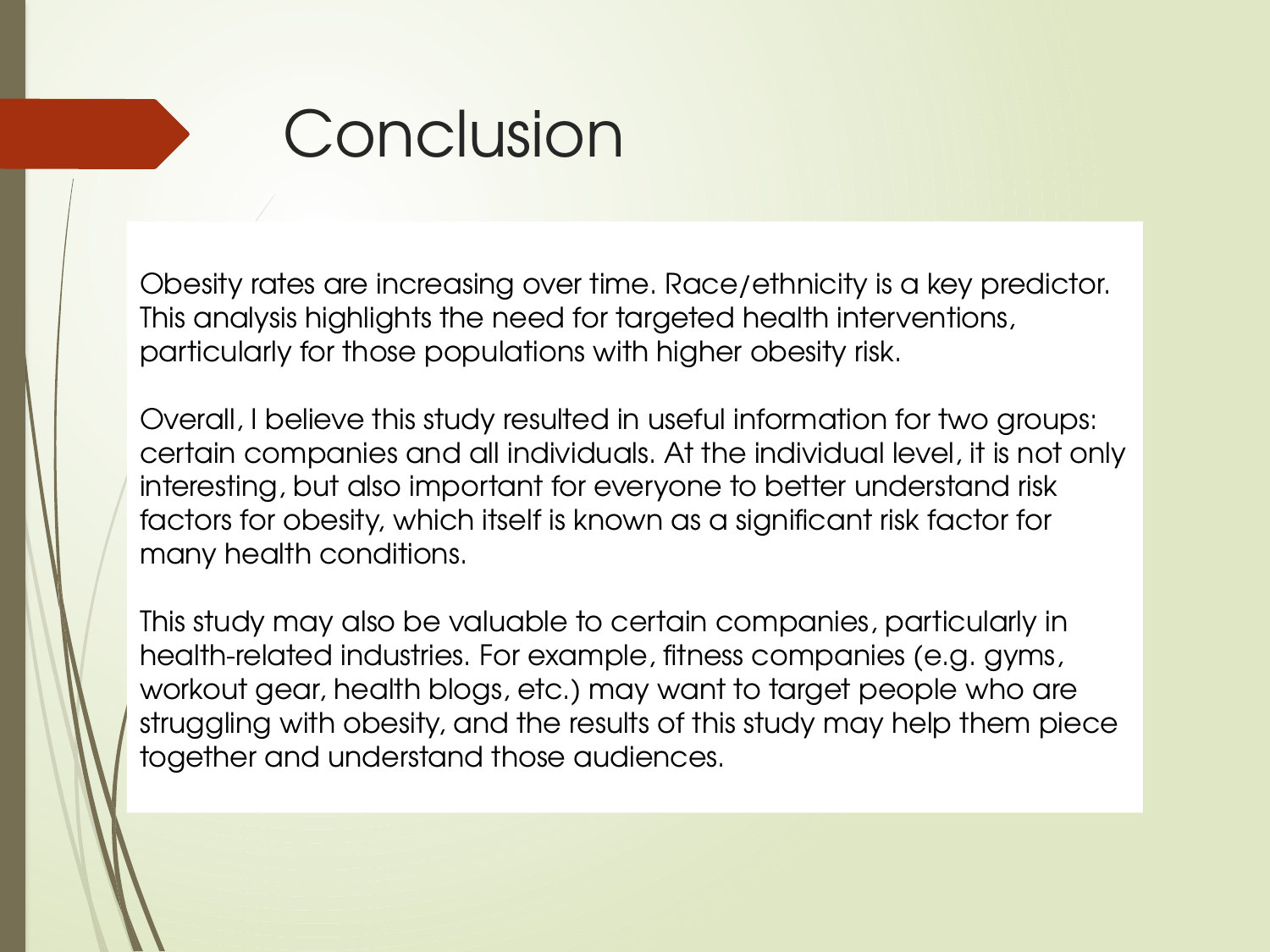

# Conclusion

Obesity rates are increasing over time. Race/ethnicity is a key predictor. This analysis highlights the need for targeted health interventions, particularly for those populations with higher obesity risk.

Overall, I believe this study resulted in useful information for two groups: certain companies and all individuals. At the individual level, it is not only interesting, but also important for everyone to better understand risk factors for obesity, which itself is known as a significant risk factor for many health conditions.

This study may also be valuable to certain companies, particularly in health-related industries. For example, fitness companies (e.g. gyms, workout gear, health blogs, etc.) may want to target people who are struggling with obesity, and the results of this study may help them piece together and understand those audiences.